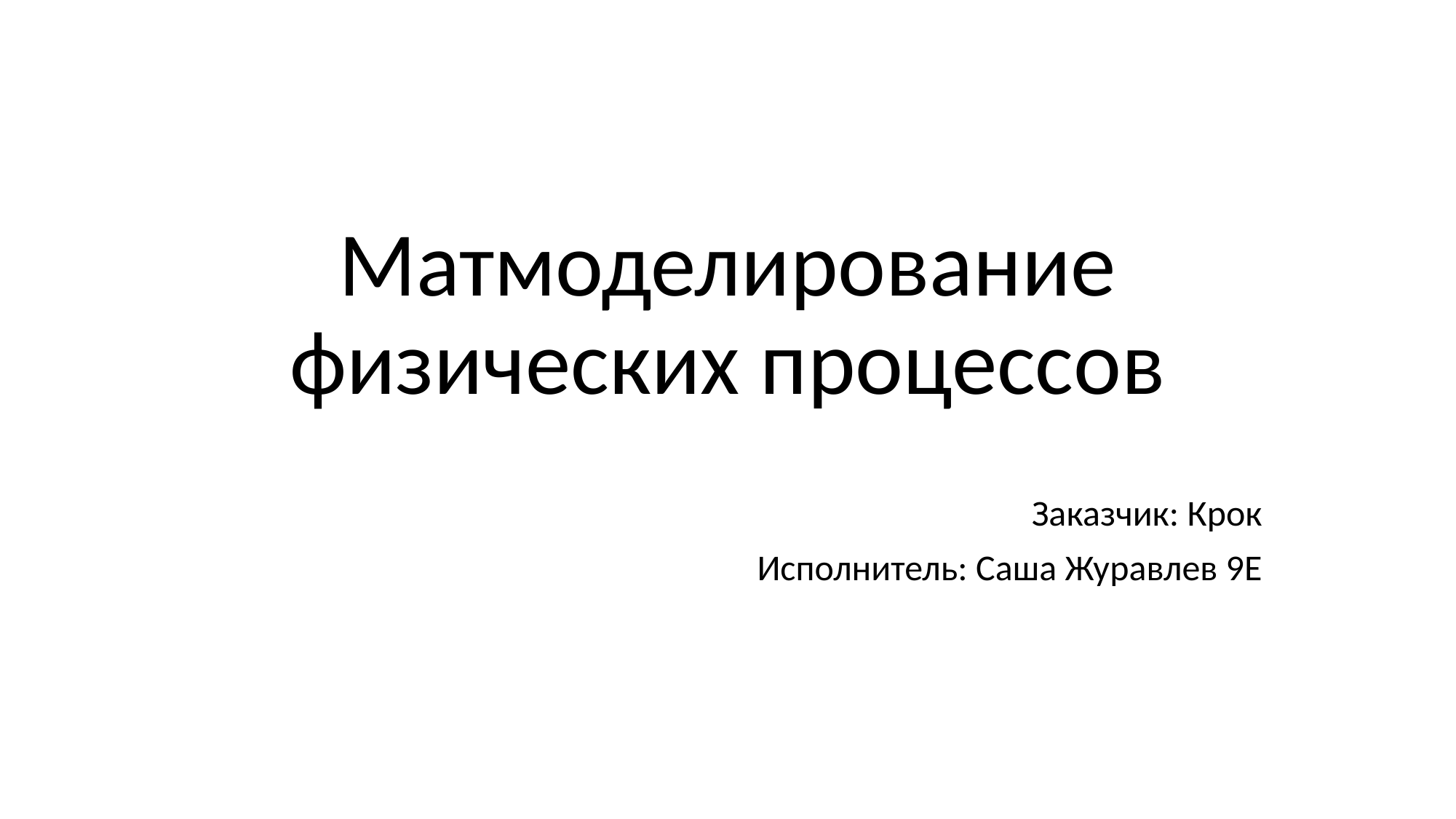

# Матмоделирование физических процессов

Заказчик: Крок
Исполнитель: Саша Журавлев 9Е